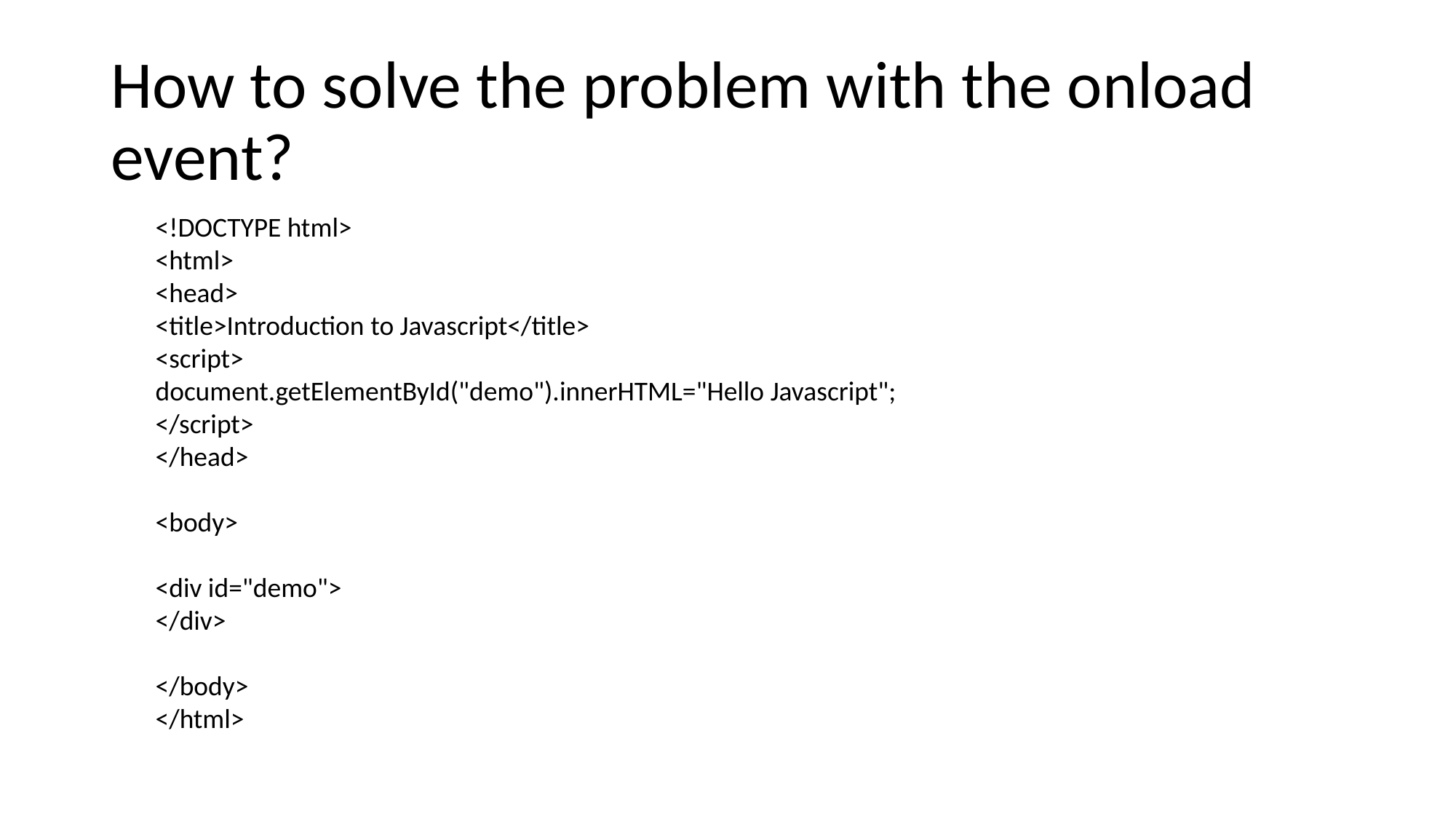

# How to solve the problem with the onload event?
<!DOCTYPE html>
<html>
<head>
<title>Introduction to Javascript</title>
<script>
document.getElementById("demo").innerHTML="Hello Javascript";
</script>
</head>

<body>

<div id="demo">
</div>

</body>
</html>